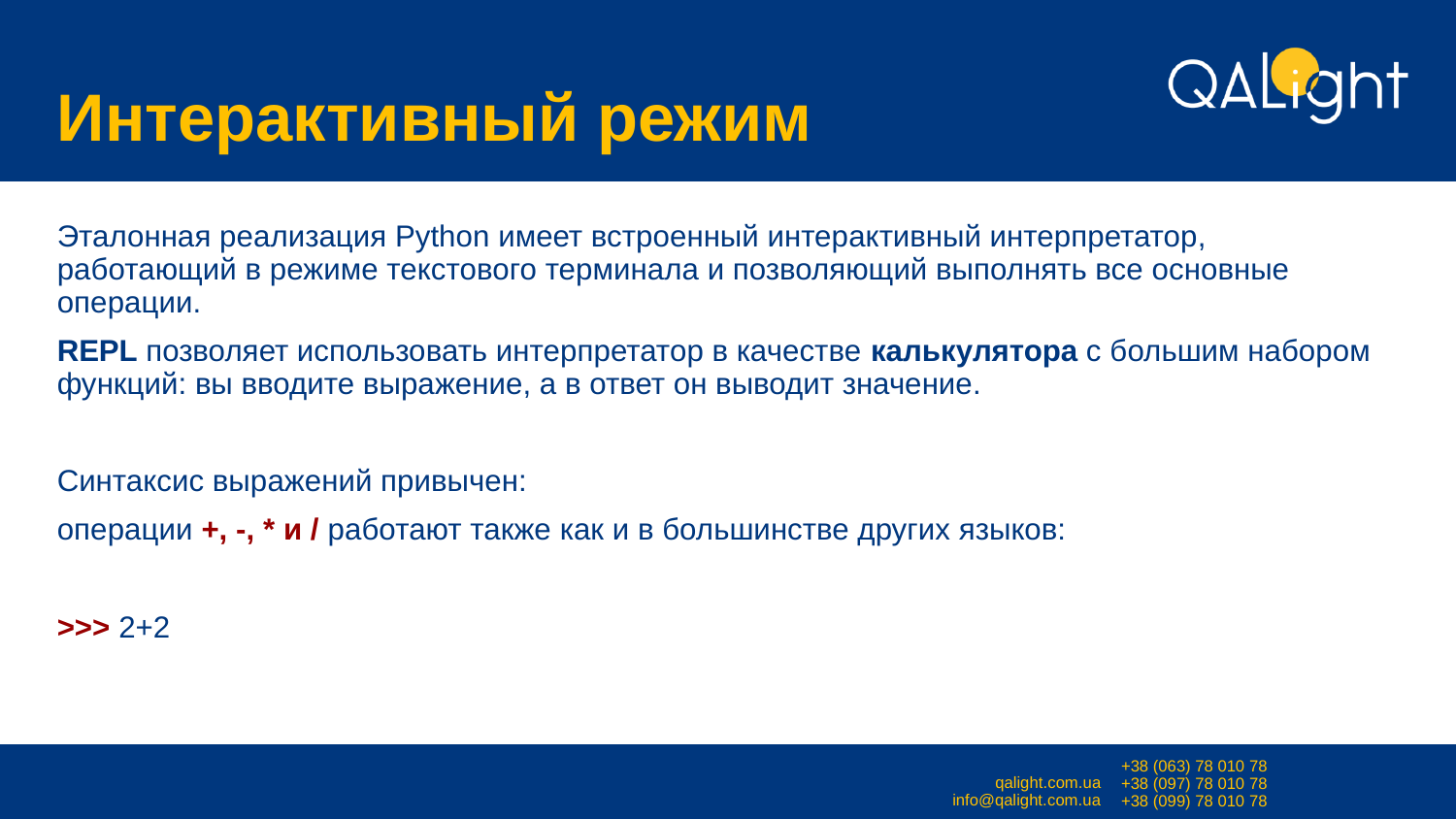

# Интерактивный режим
Эталонная реализация Python имеет встроенный интерактивный интерпретатор, работающий в режиме текстового терминала и позволяющий выполнять все основные операции.
REPL позволяет использовать интерпретатор в качестве калькулятора с большим набором функций: вы вводите выражение, а в ответ он выводит значение.

Синтаксис выражений привычен:
операции +, -, * и / работают также как и в большинстве других языков:

>>> 2+2